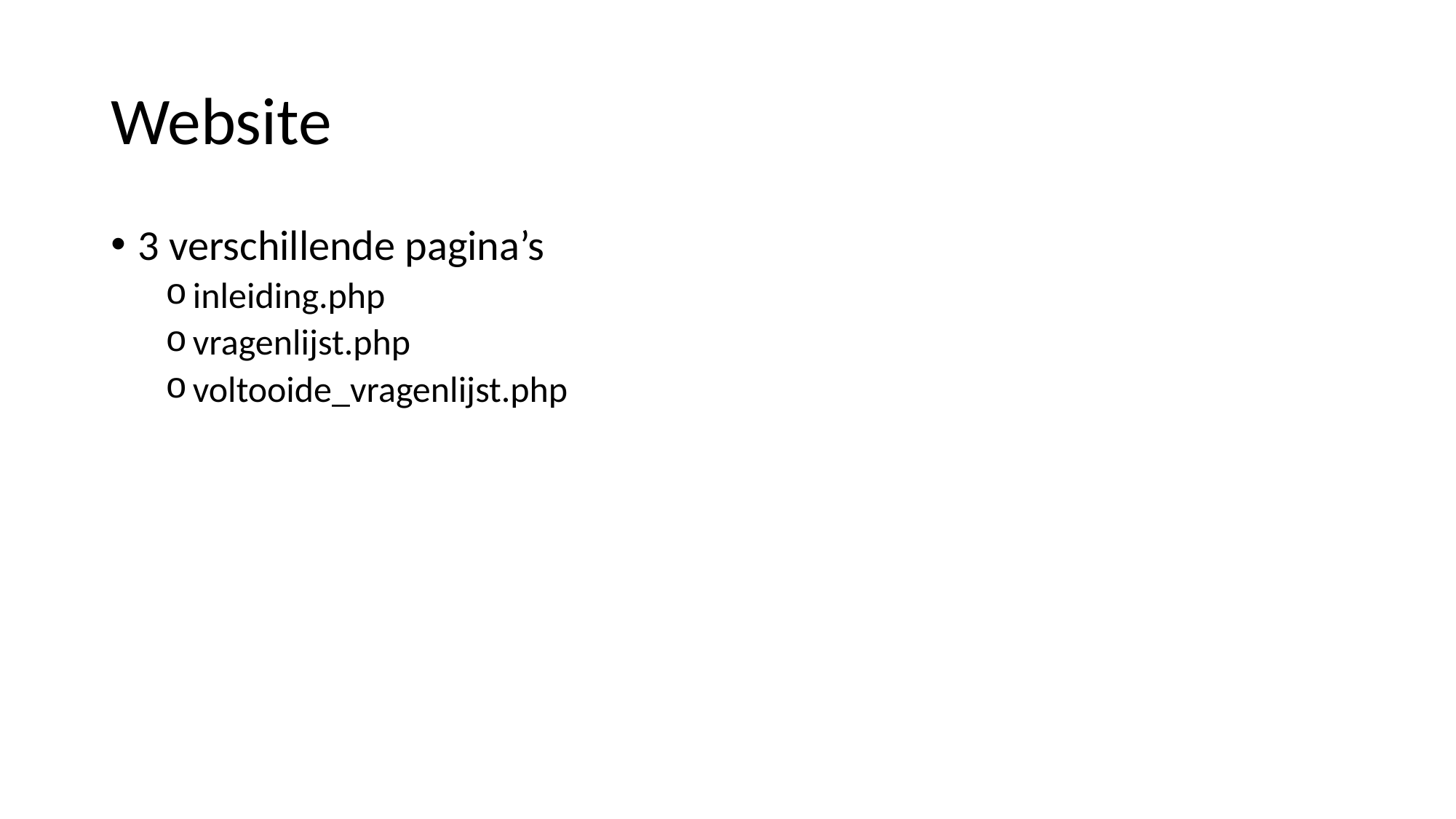

# Website
3 verschillende pagina’s
inleiding.php
vragenlijst.php
voltooide_vragenlijst.php